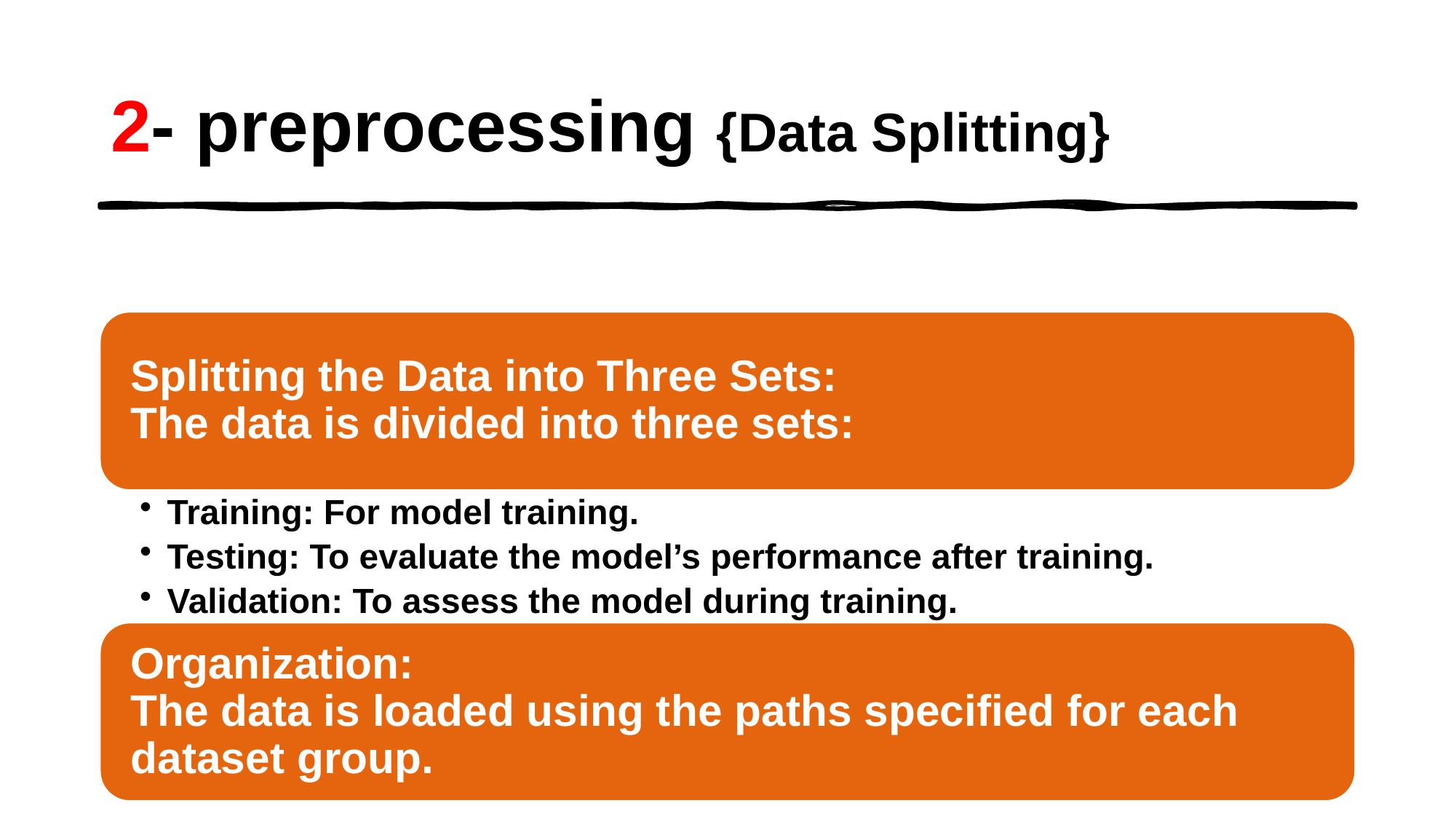

# 2- preprocessing {Data Splitting}
Splitting the Data into Three Sets:
The data is divided into three sets:
Training: For model training.
Testing: To evaluate the model’s performance after training.
Validation: To assess the model during training.
Organization:
The data is loaded using the paths specified for each dataset group.